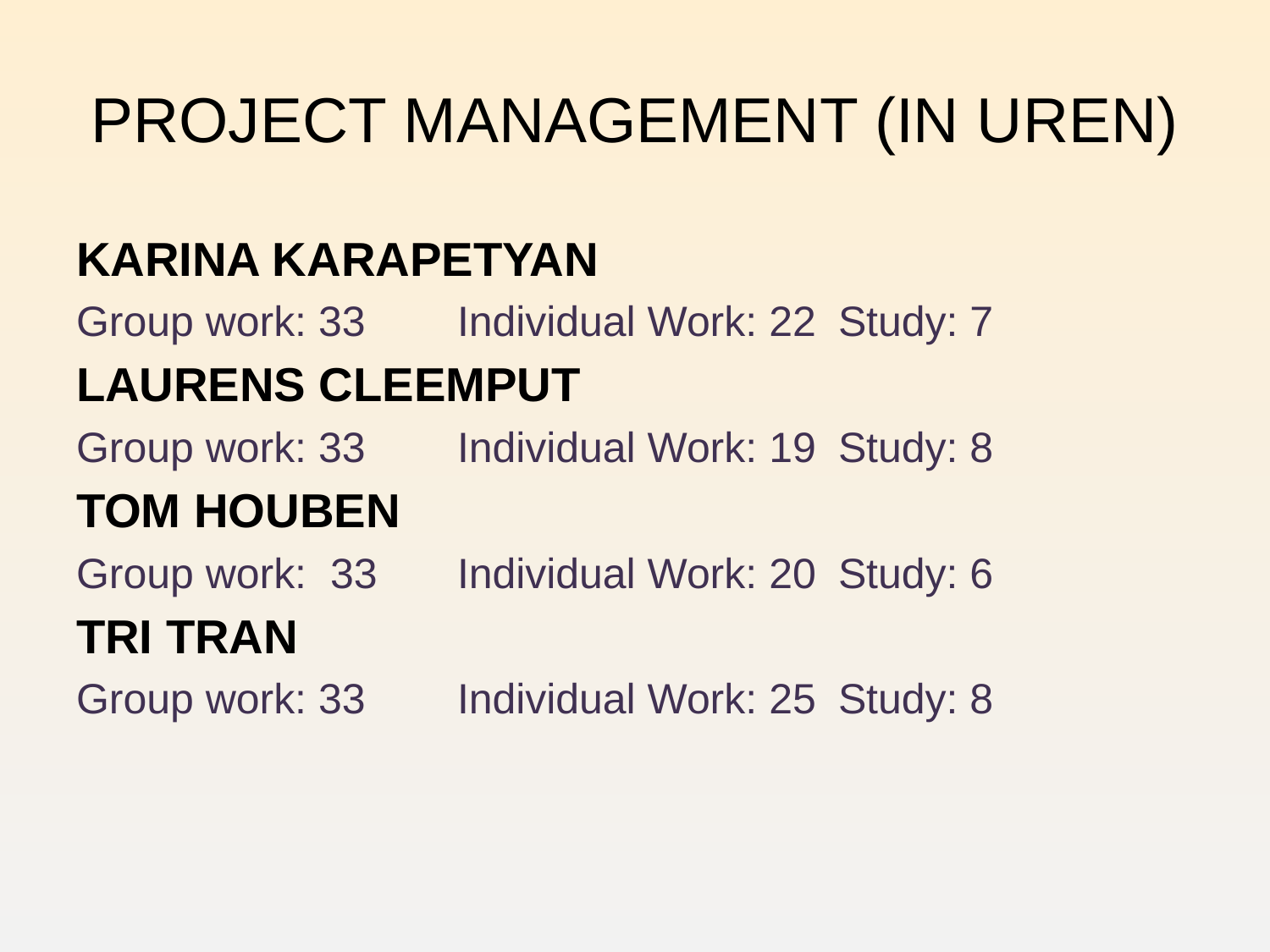

# Project management (in uren)
Karina Karapetyan
Group work: 33 	Individual Work: 22	Study: 7
Laurens Cleemput
Group work: 33 	Individual Work: 19	Study: 8
Tom Houben
Group work:  33	Individual Work: 20	Study: 6
Tri Tran
Group work: 33 	Individual Work: 25	Study: 8